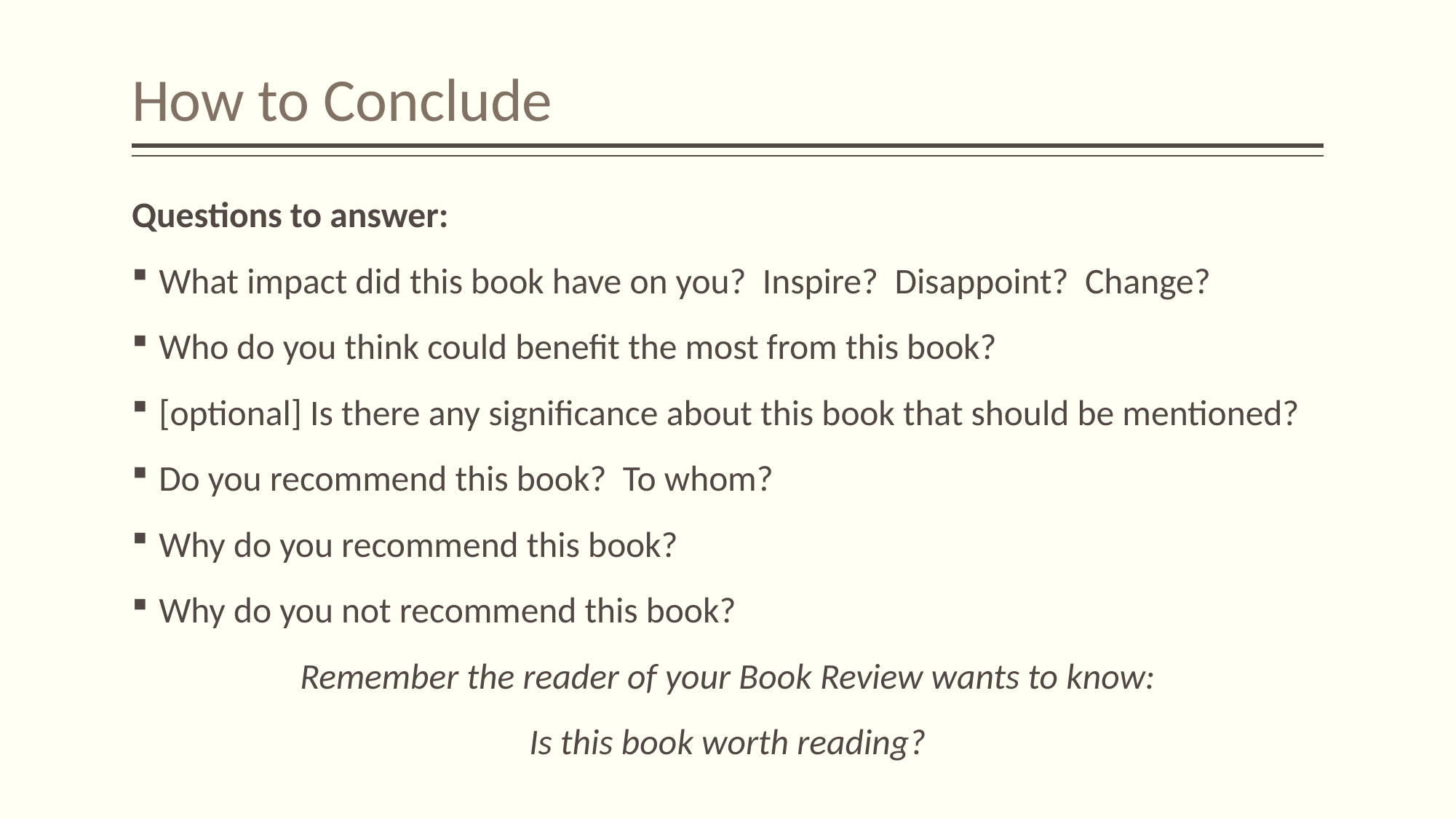

# How to Conclude
Questions to answer:
What impact did this book have on you?  Inspire?  Disappoint?  Change?
Who do you think could benefit the most from this book?
[optional] Is there any significance about this book that should be mentioned?
Do you recommend this book?  To whom?
Why do you recommend this book?
Why do you not recommend this book?
Remember the reader of your Book Review wants to know:
Is this book worth reading?